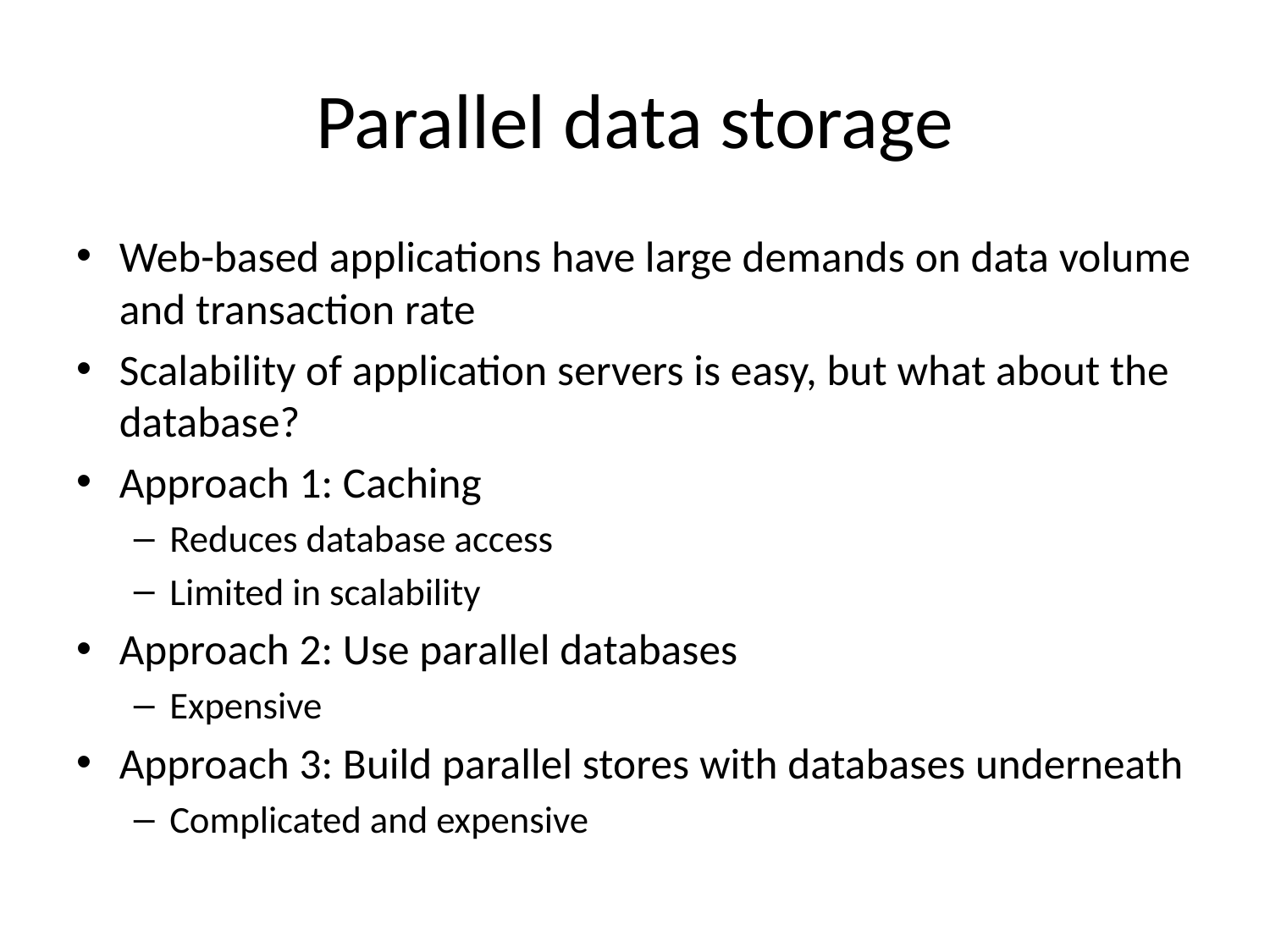

# Parallel data storage
Web-based applications have large demands on data volume and transaction rate
Scalability of application servers is easy, but what about the database?
Approach 1: Caching
Reduces database access
Limited in scalability
Approach 2: Use parallel databases
Expensive
Approach 3: Build parallel stores with databases underneath
Complicated and expensive